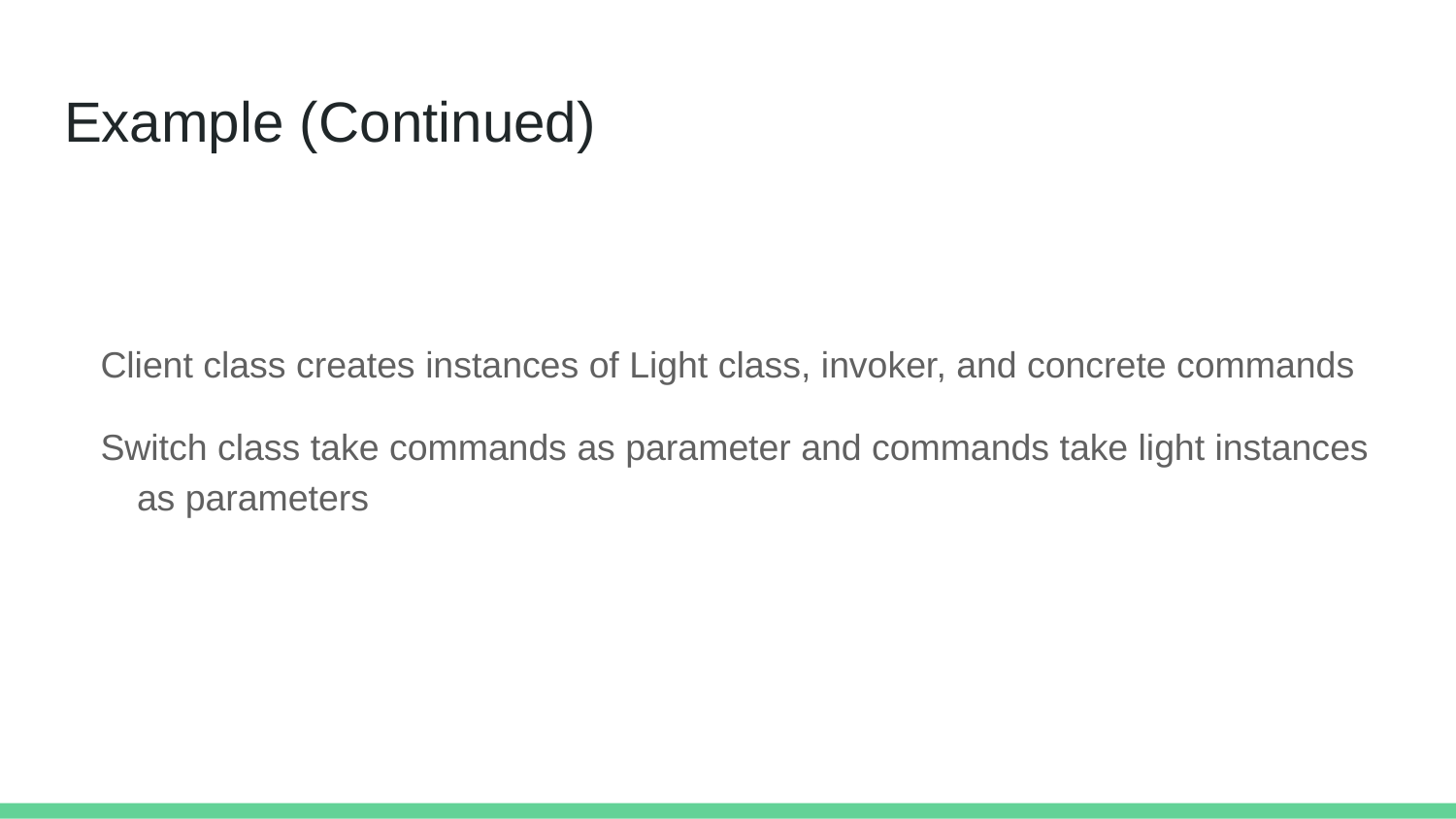

# Example (Continued)

Client class creates instances of Light class, invoker, and concrete commands
Switch class take commands as parameter and commands take light instances as parameters